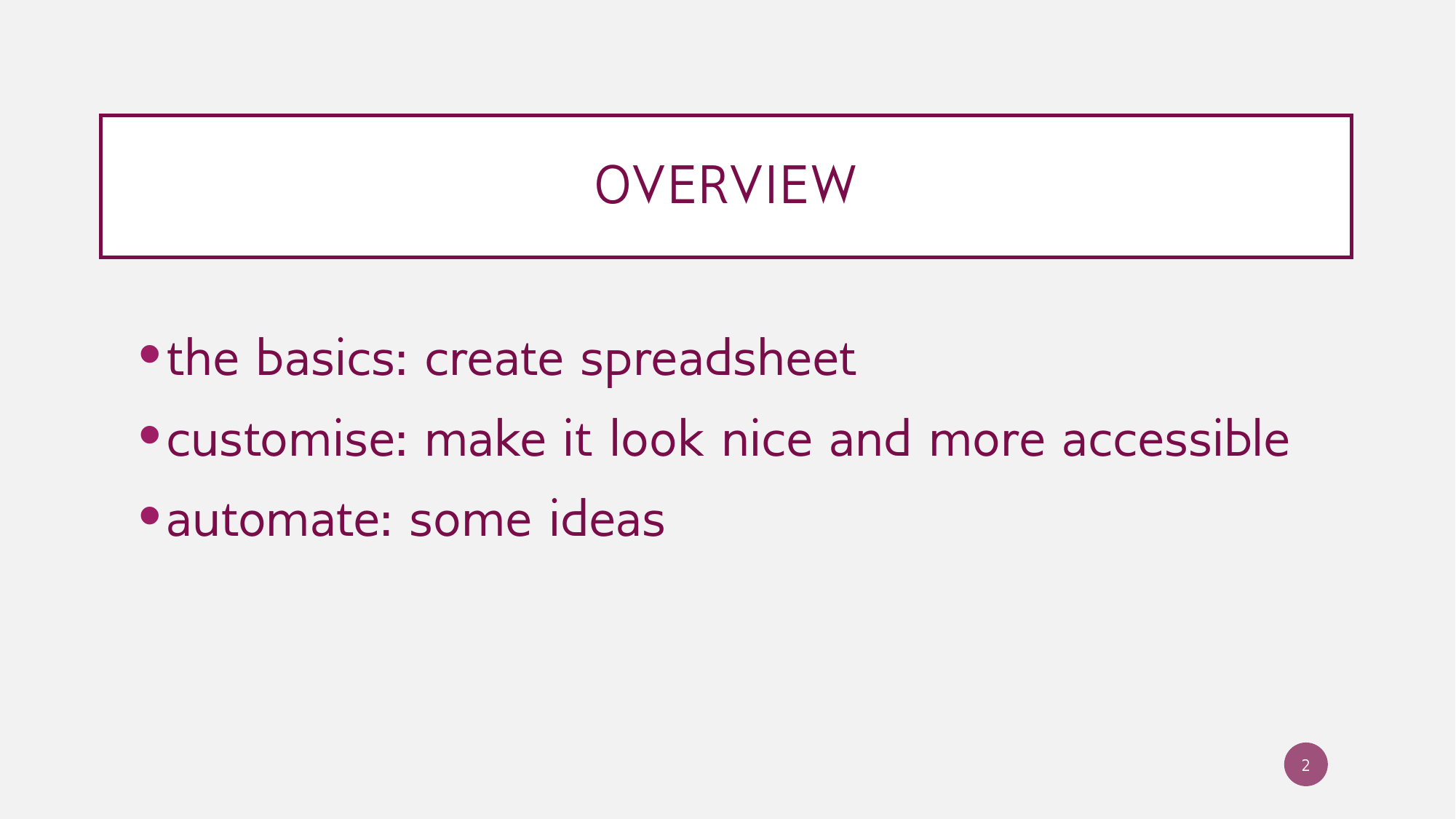

# Overview
the basics: create spreadsheet
customise: make it look nice and more accessible
automate: some ideas
2